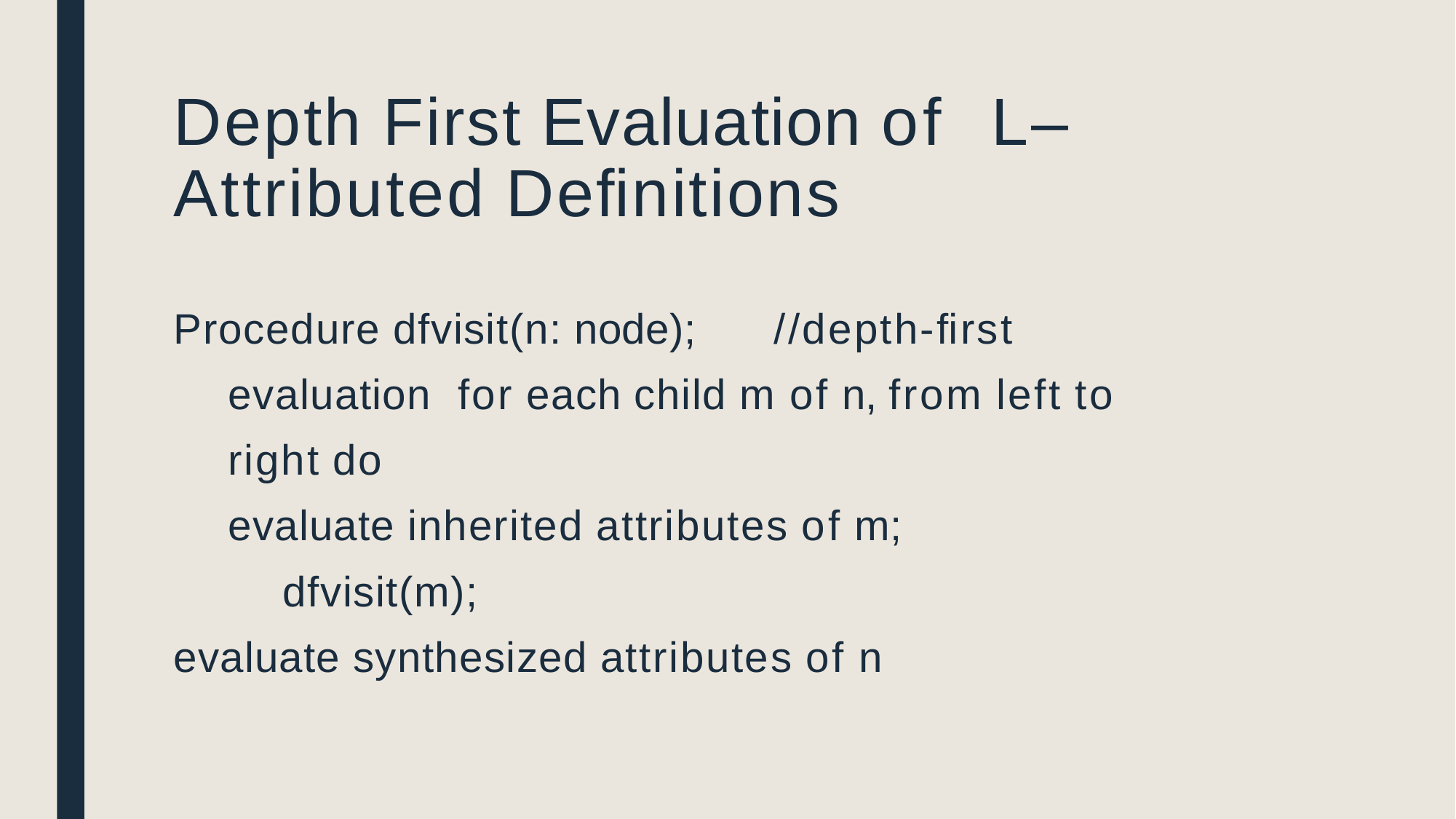

# Depth First Evaluation of  L–Attributed Deﬁnitions
Procedure dfvisit(n: node);	//depth-ﬁrst evaluation  for each child m of n, from left to right do
evaluate inherited attributes of m;  dfvisit(m);
evaluate synthesized attributes of n